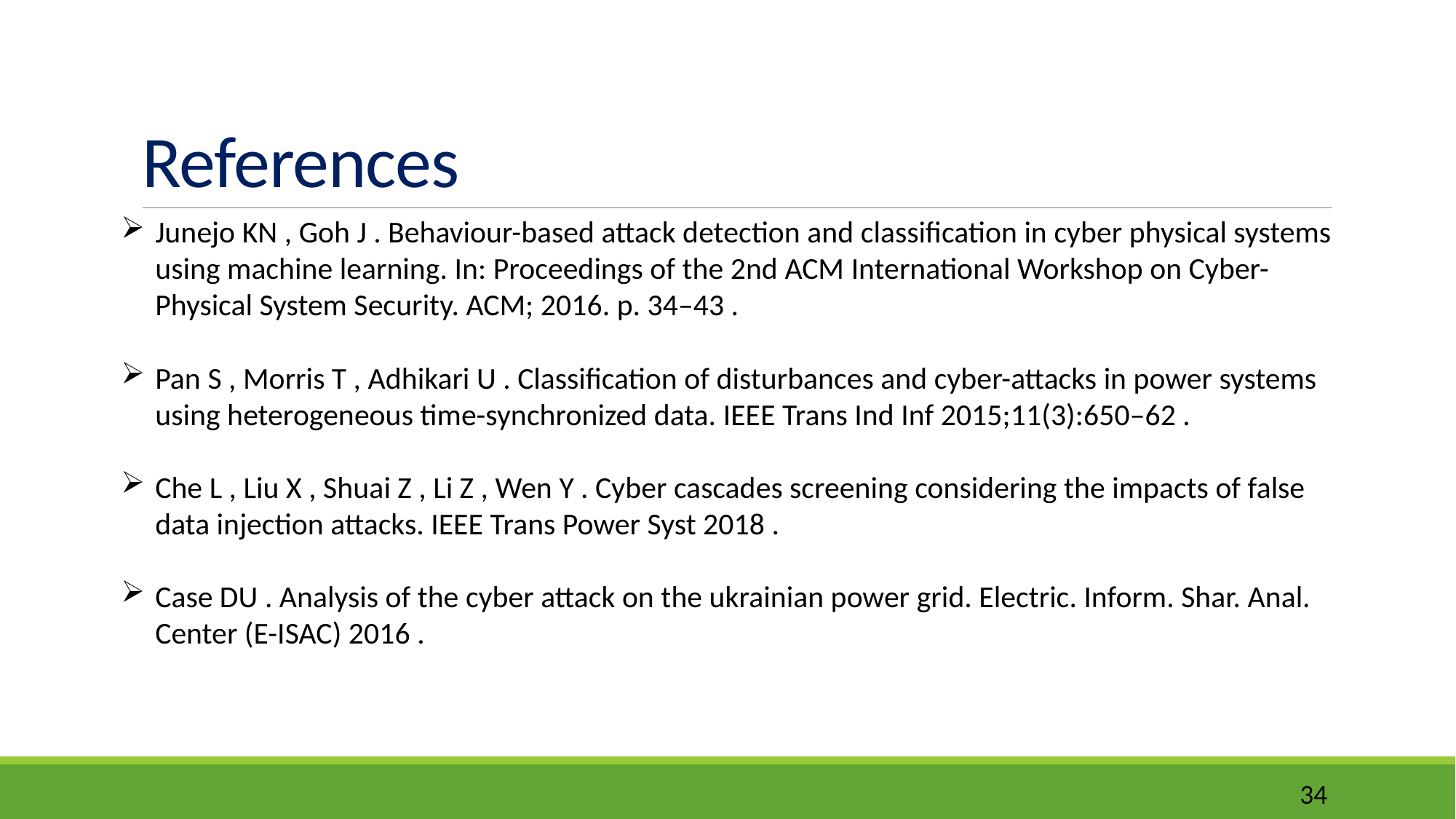

# References
Junejo KN , Goh J . Behaviour-based attack detection and classification in cyber physical systems using machine learning. In: Proceedings of the 2nd ACM International Workshop on Cyber-Physical System Security. ACM; 2016. p. 34–43 .

Pan S , Morris T , Adhikari U . Classification of disturbances and cyber-attacks in power systems using heterogeneous time-synchronized data. IEEE Trans Ind Inf 2015;11(3):650–62 .

Che L , Liu X , Shuai Z , Li Z , Wen Y . Cyber cascades screening considering the impacts of false data injection attacks. IEEE Trans Power Syst 2018 .

Case DU . Analysis of the cyber attack on the ukrainian power grid. Electric. Inform. Shar. Anal. Center (E-ISAC) 2016 .

34